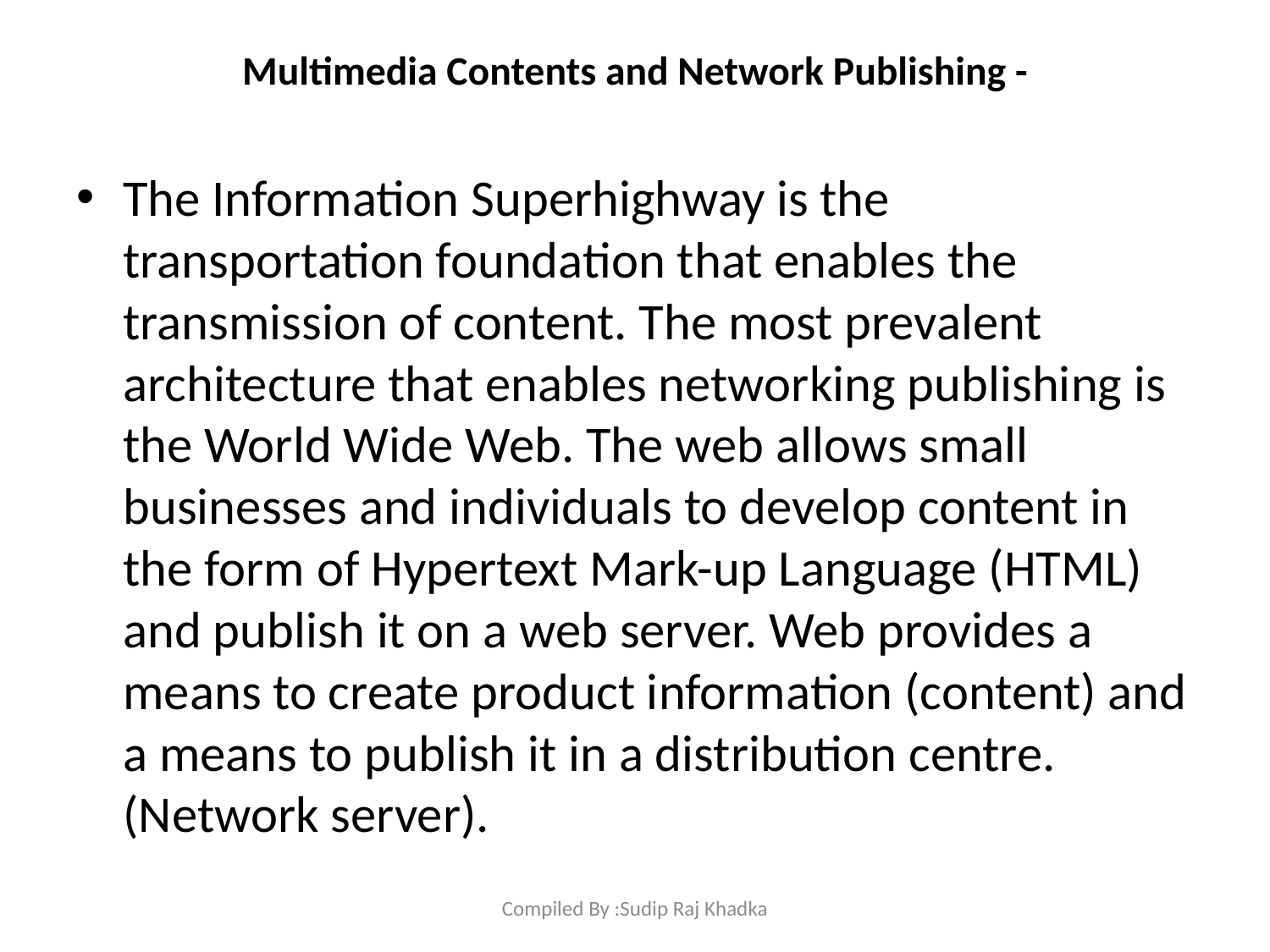

# Multimedia Contents and Network Publishing -
The Information Superhighway is the transportation foundation that enables the transmission of content. The most prevalent architecture that enables networking publishing is the World Wide Web. The web allows small businesses and individuals to develop content in the form of Hypertext Mark-up Language (HTML) and publish it on a web server. Web provides a means to create product information (content) and a means to publish it in a distribution centre. (Network server).

Compiled By :Sudip Raj Khadka